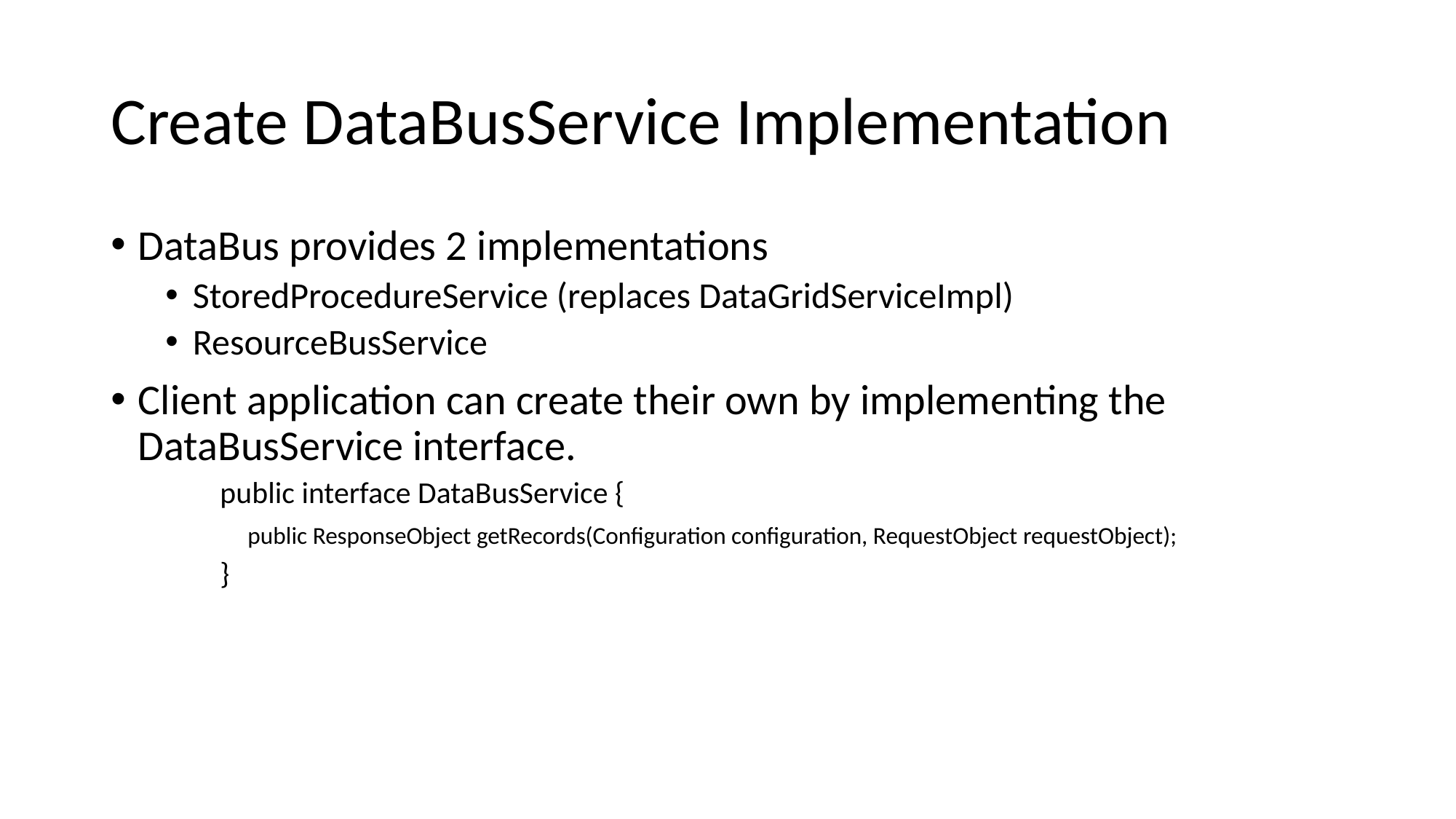

# Create DataBusService Implementation
DataBus provides 2 implementations
StoredProcedureService (replaces DataGridServiceImpl)
ResourceBusService
Client application can create their own by implementing the DataBusService interface.
public interface DataBusService {
    public ResponseObject getRecords(Configuration configuration, RequestObject requestObject);
}